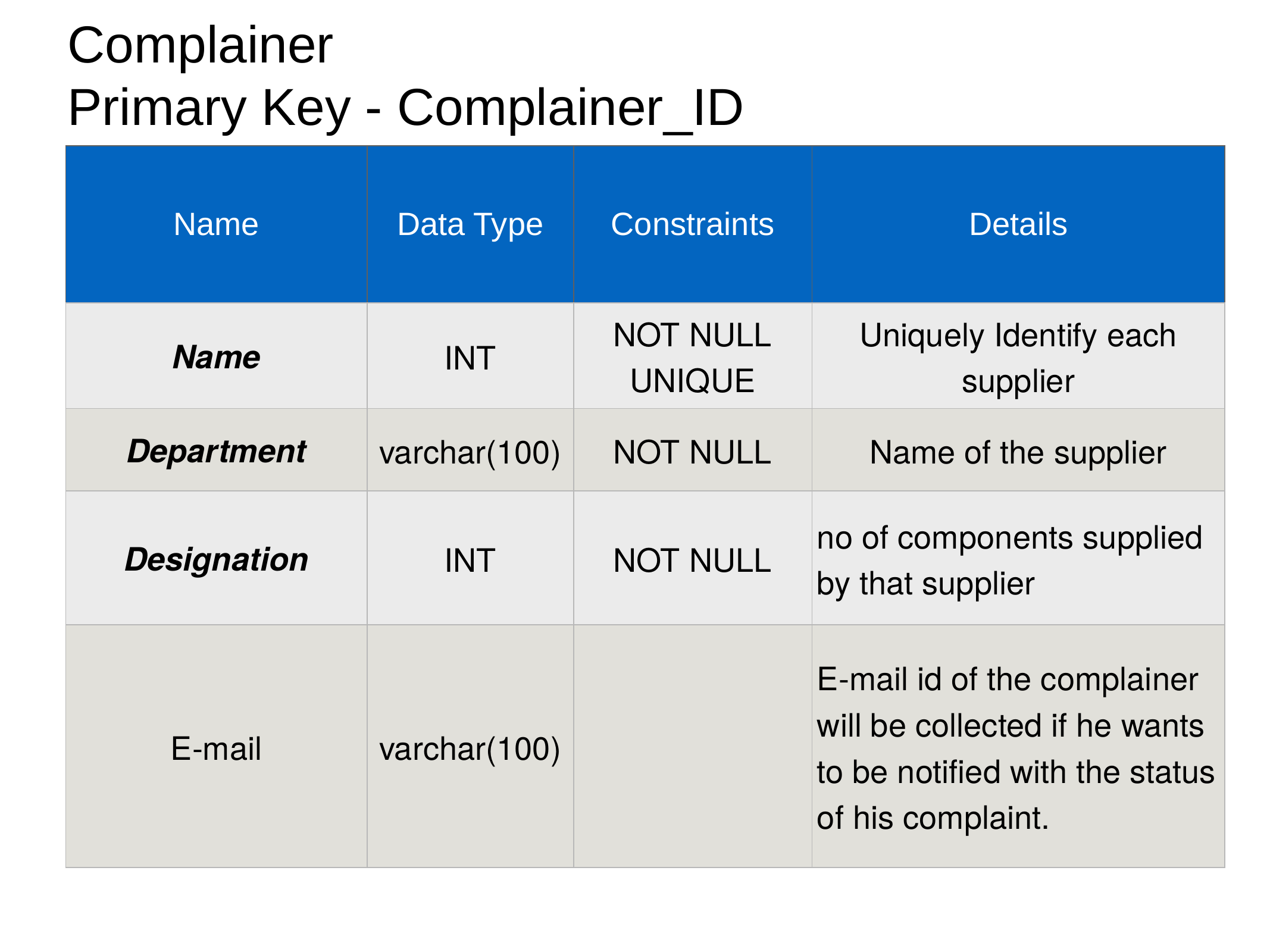

Complainer
  Primary Key - Complainer_ID
| Name | Data Type | Constraints | Details |
| --- | --- | --- | --- |
| Name | INT | NOT NULL UNIQUE | Uniquely Identify each supplier |
| Department | varchar(100) | NOT NULL | Name of the supplier |
| Designation | INT | NOT NULL | no of components supplied by that supplier |
| E-mail | varchar(100) |  | E-mail id of the complainer will be collected if he wants to be notified with the status of his complaint. |